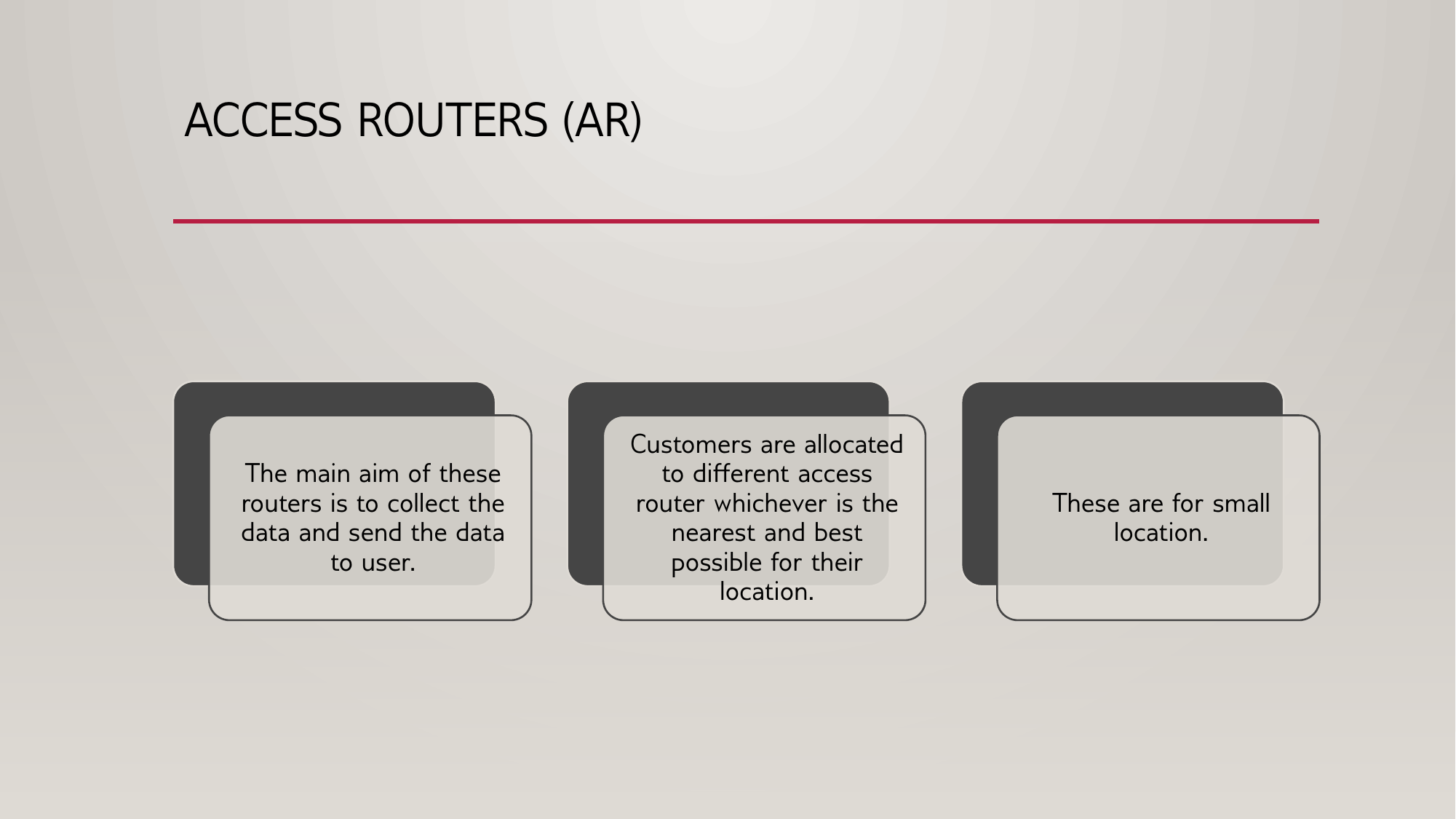

# Access Routers (AR)

The main aim of these routers is to collect the data and send the data to user.
Customers are allocated to different access router whichever is the nearest and best possible for their location.
These are for small location.